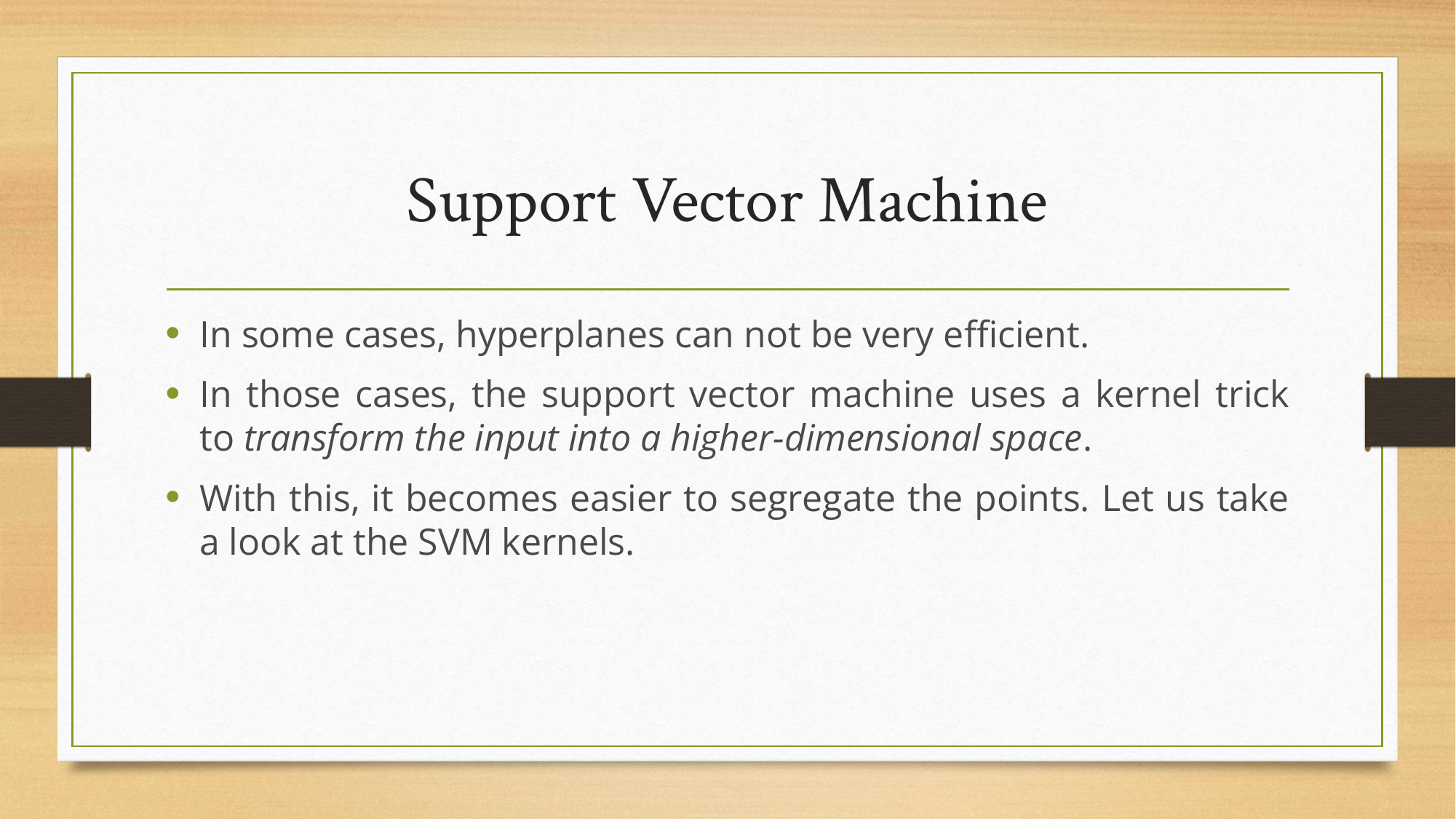

# Support Vector Machine
In some cases, hyperplanes can not be very efficient.
In those cases, the support vector machine uses a kernel trick to transform the input into a higher-dimensional space.
With this, it becomes easier to segregate the points. Let us take a look at the SVM kernels.